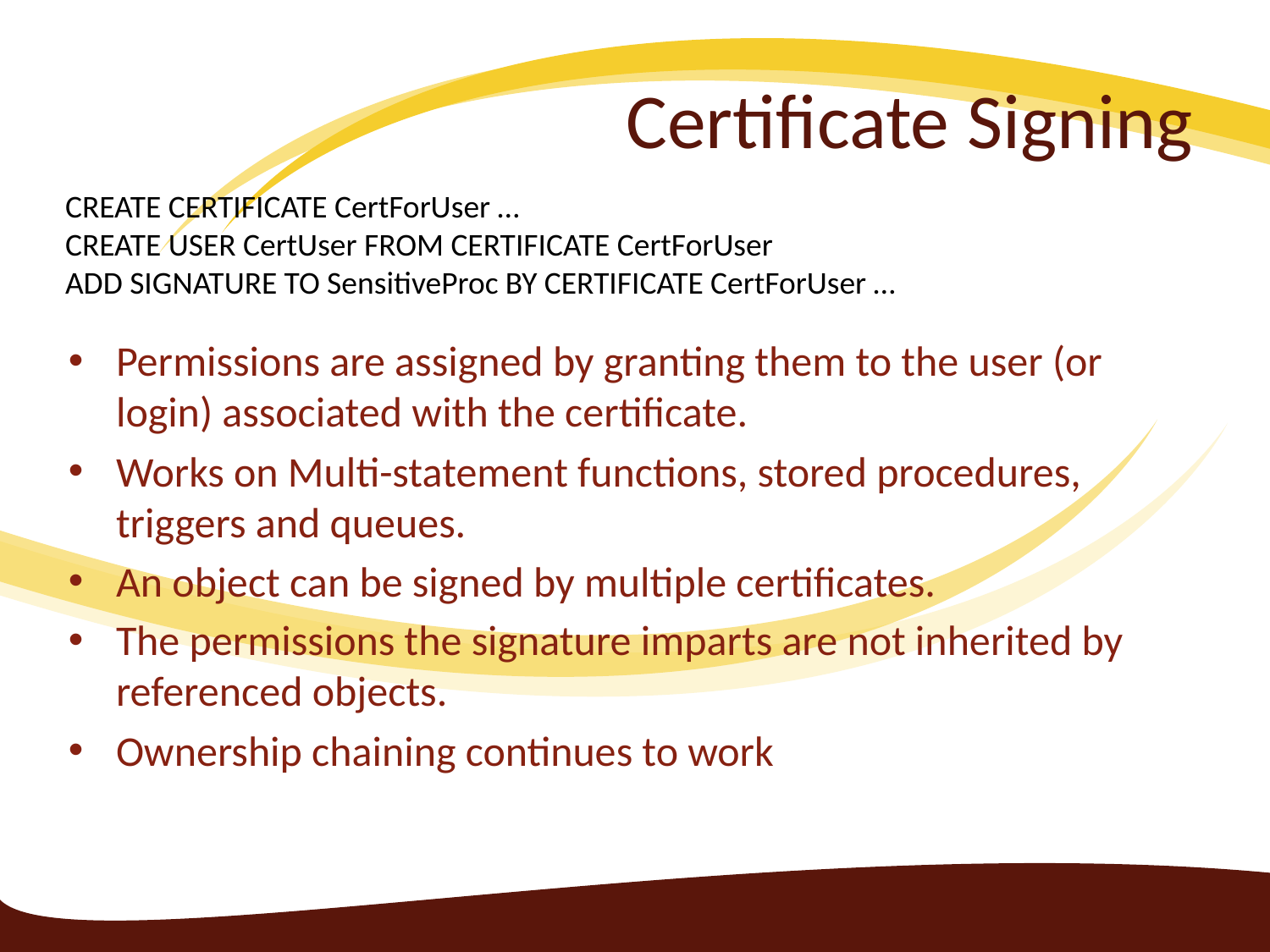

# Certificate Signing
CREATE CERTIFICATE CertForUser …
CREATE USER CertUser FROM CERTIFICATE CertForUser
ADD SIGNATURE TO SensitiveProc BY CERTIFICATE CertForUser …
Permissions are assigned by granting them to the user (or login) associated with the certificate.
Works on Multi-statement functions, stored procedures, triggers and queues.
An object can be signed by multiple certificates.
The permissions the signature imparts are not inherited by referenced objects.
Ownership chaining continues to work